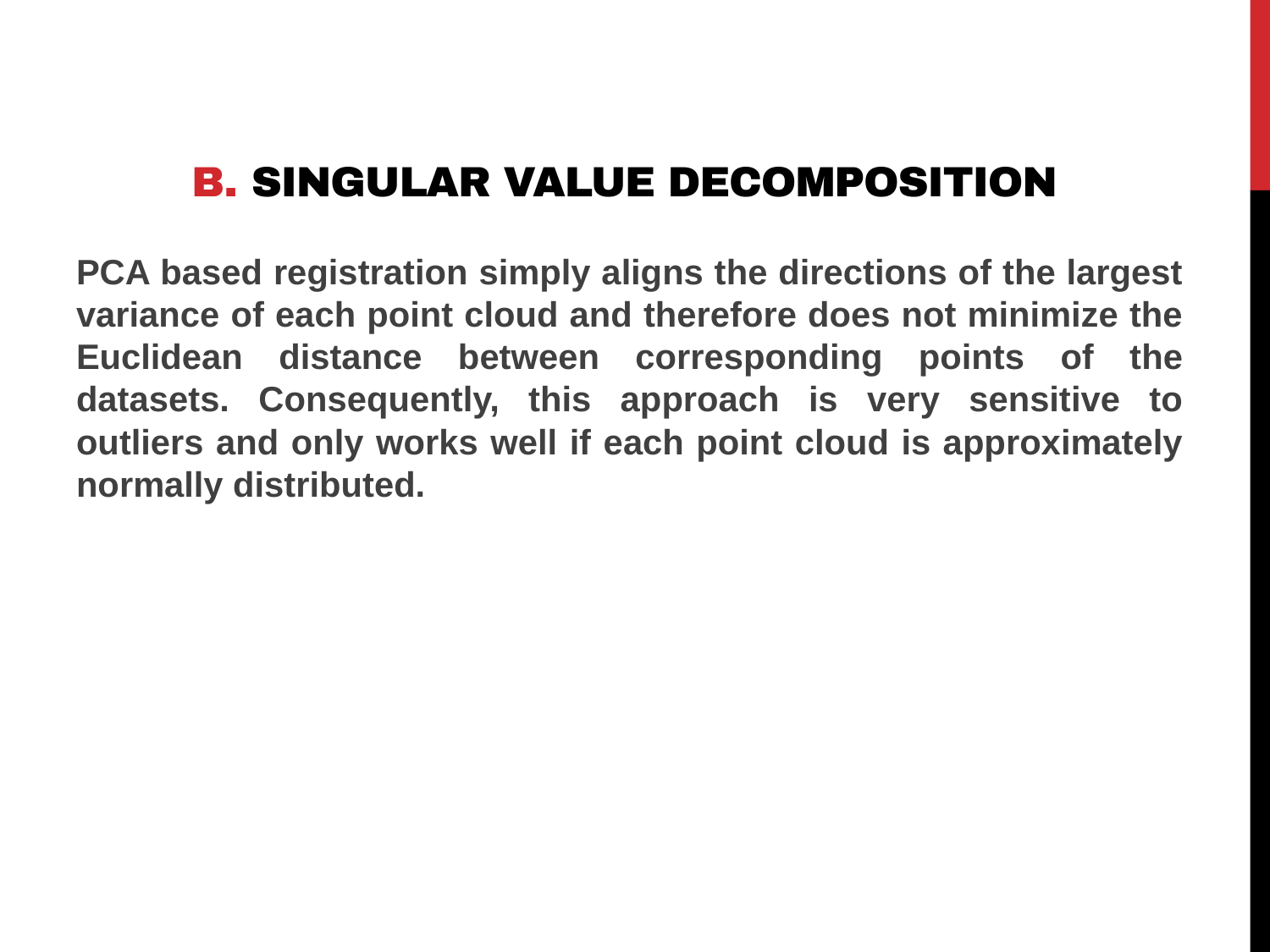

# B. Singular Value Decomposition
PCA based registration simply aligns the directions of the largest variance of each point cloud and therefore does not minimize the Euclidean distance between corresponding points of the datasets. Consequently, this approach is very sensitive to outliers and only works well if each point cloud is approximately normally distributed.